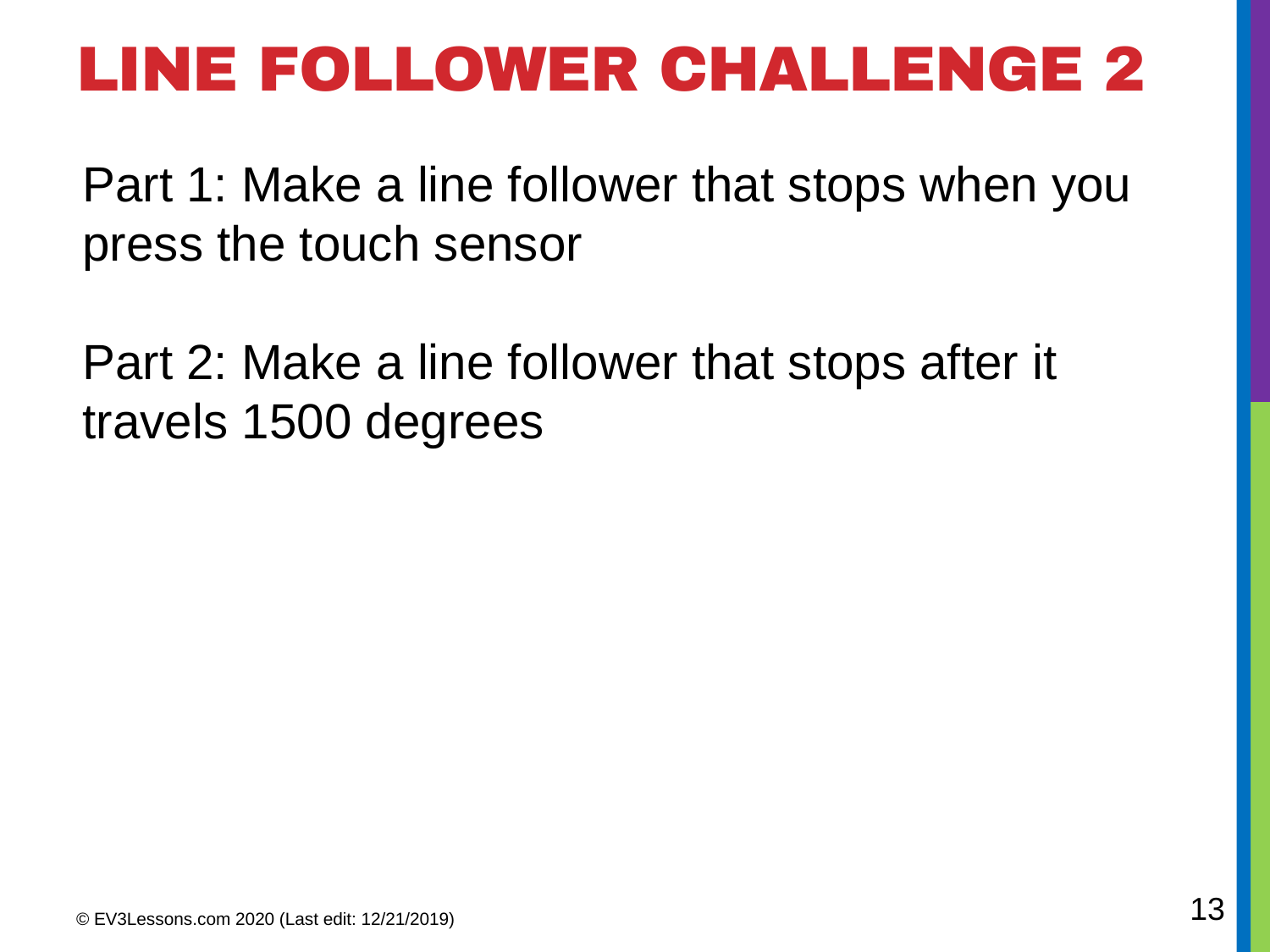

# Line follower challenge 2
Part 1: Make a line follower that stops when you press the touch sensor

Part 2: Make a line follower that stops after it travels 1500 degrees
13
© EV3Lessons.com 2020 (Last edit: 12/21/2019)